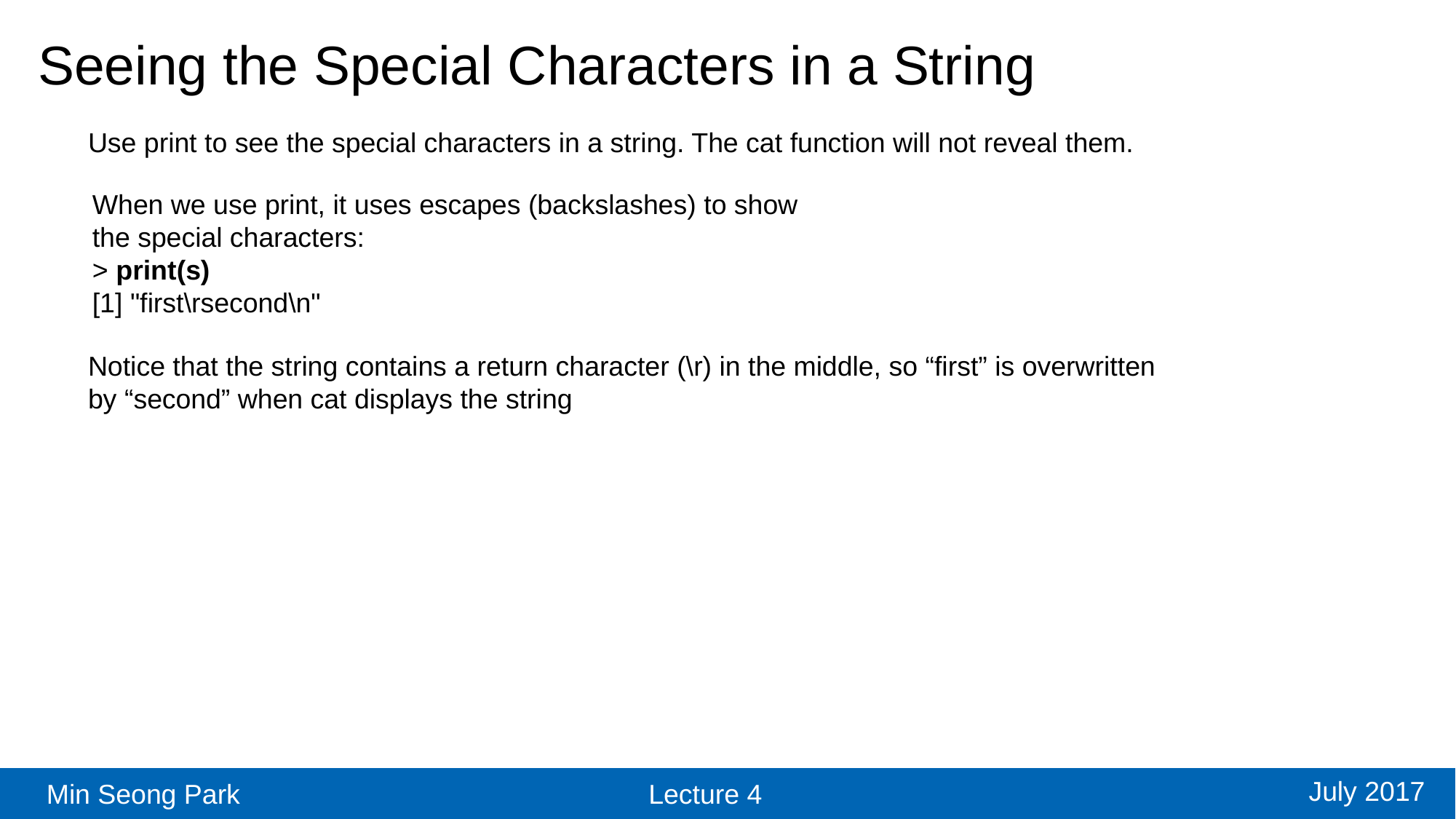

Seeing the Special Characters in a String
Use print to see the special characters in a string. The cat function will not reveal them.
When we use print, it uses escapes (backslashes) to show
the special characters:
> print(s)
[1] "first\rsecond\n"
Notice that the string contains a return character (\r) in the middle, so “first” is overwritten
by “second” when cat displays the string

July 2017
Min Seong Park
Lecture 4